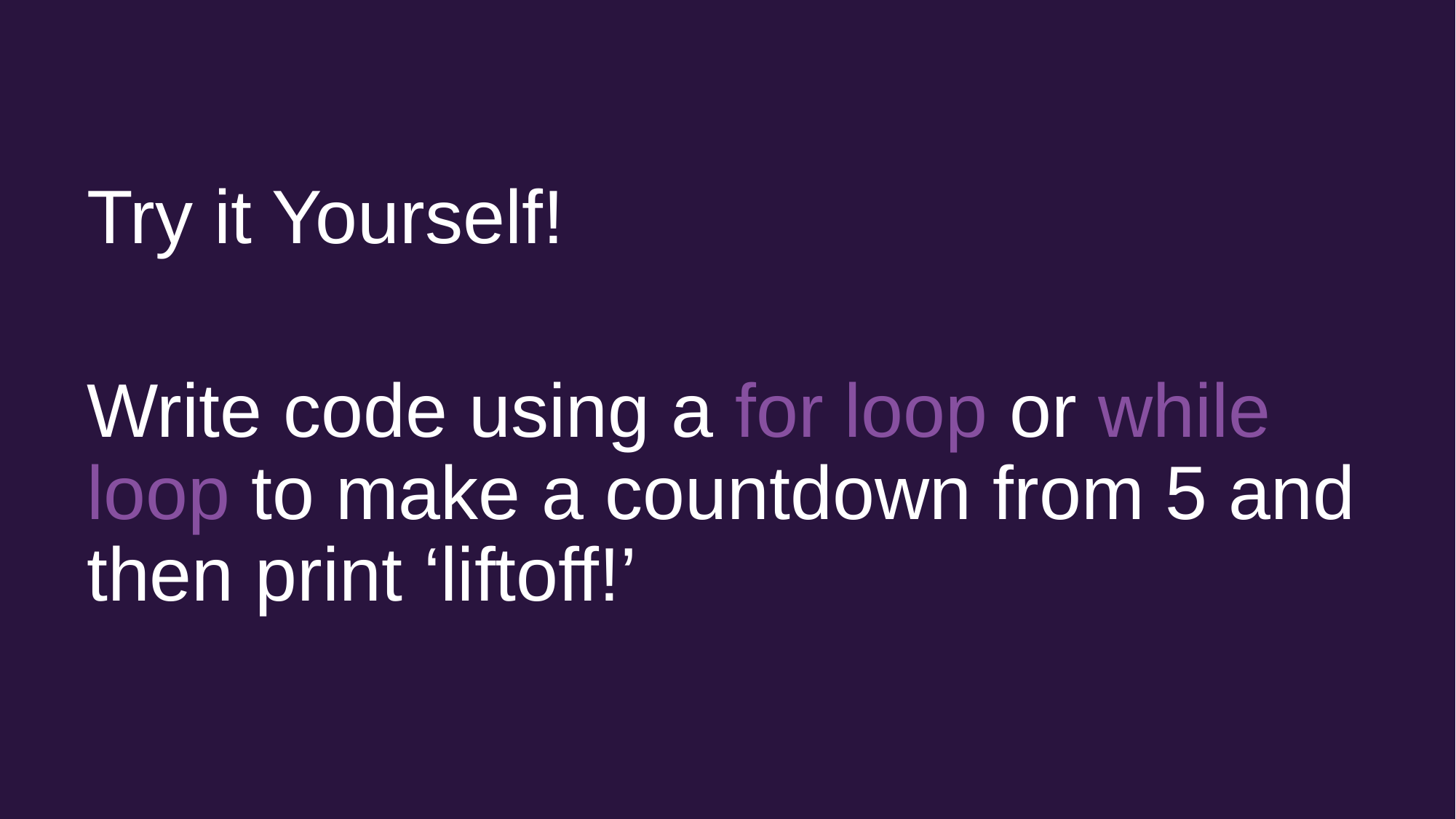

Try it Yourself!

Write code using a for loop or while loop to make a countdown from 5 and then print ‘liftoff!’